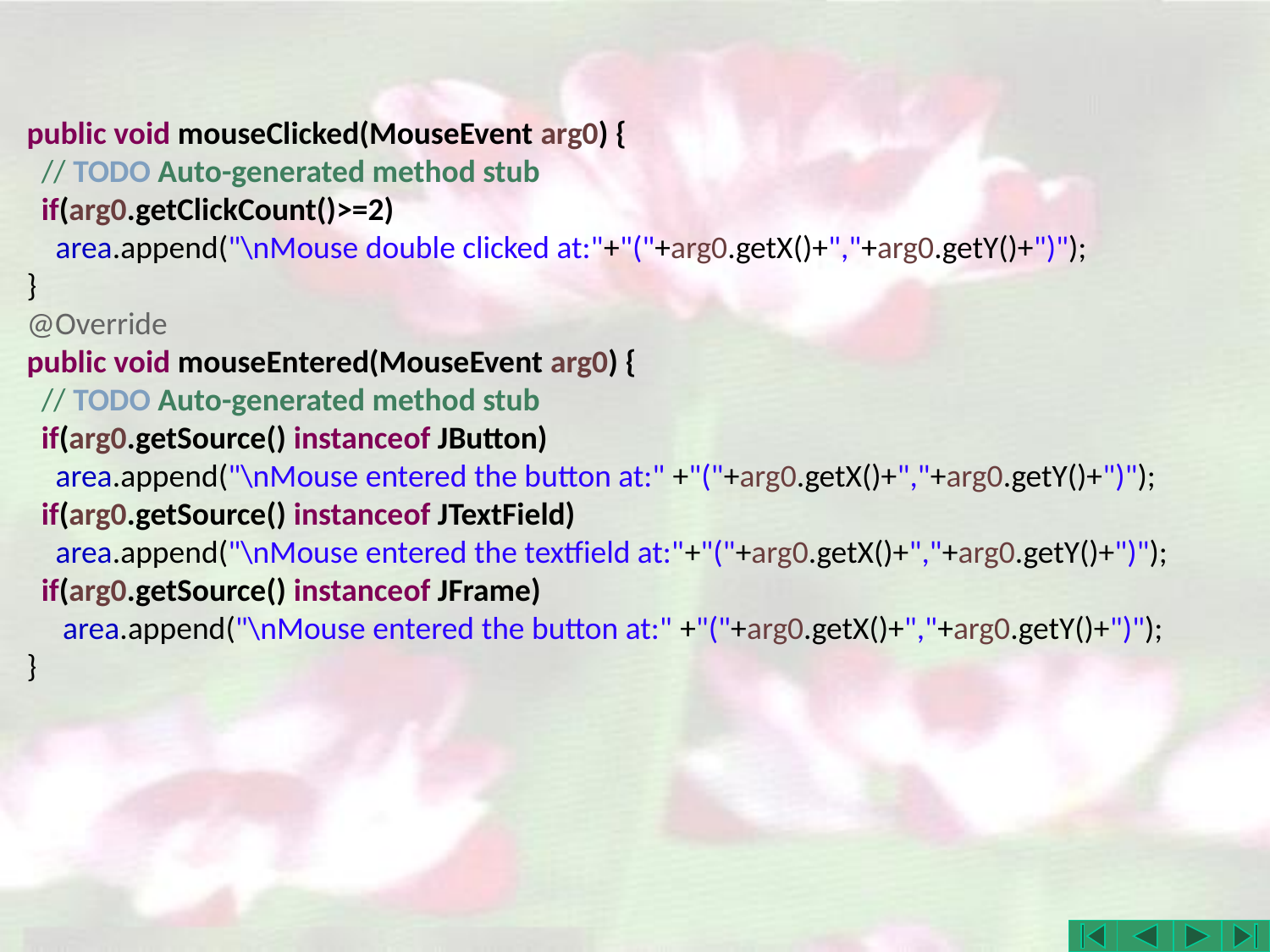

public void mouseClicked(MouseEvent arg0) {
    // TODO Auto-generated method stub
    if(arg0.getClickCount()>=2)
      area.append("\nMouse double clicked at:"+"("+arg0.getX()+","+arg0.getY()+")");
  }
  @Override
  public void mouseEntered(MouseEvent arg0) {
    // TODO Auto-generated method stub
    if(arg0.getSource() instanceof JButton)
      area.append("\nMouse entered the button at:" +"("+arg0.getX()+","+arg0.getY()+")");
    if(arg0.getSource() instanceof JTextField)
      area.append("\nMouse entered the textfield at:"+"("+arg0.getX()+","+arg0.getY()+")");
    if(arg0.getSource() instanceof JFrame)
       area.append("\nMouse entered the button at:" +"("+arg0.getX()+","+arg0.getY()+")");
  }